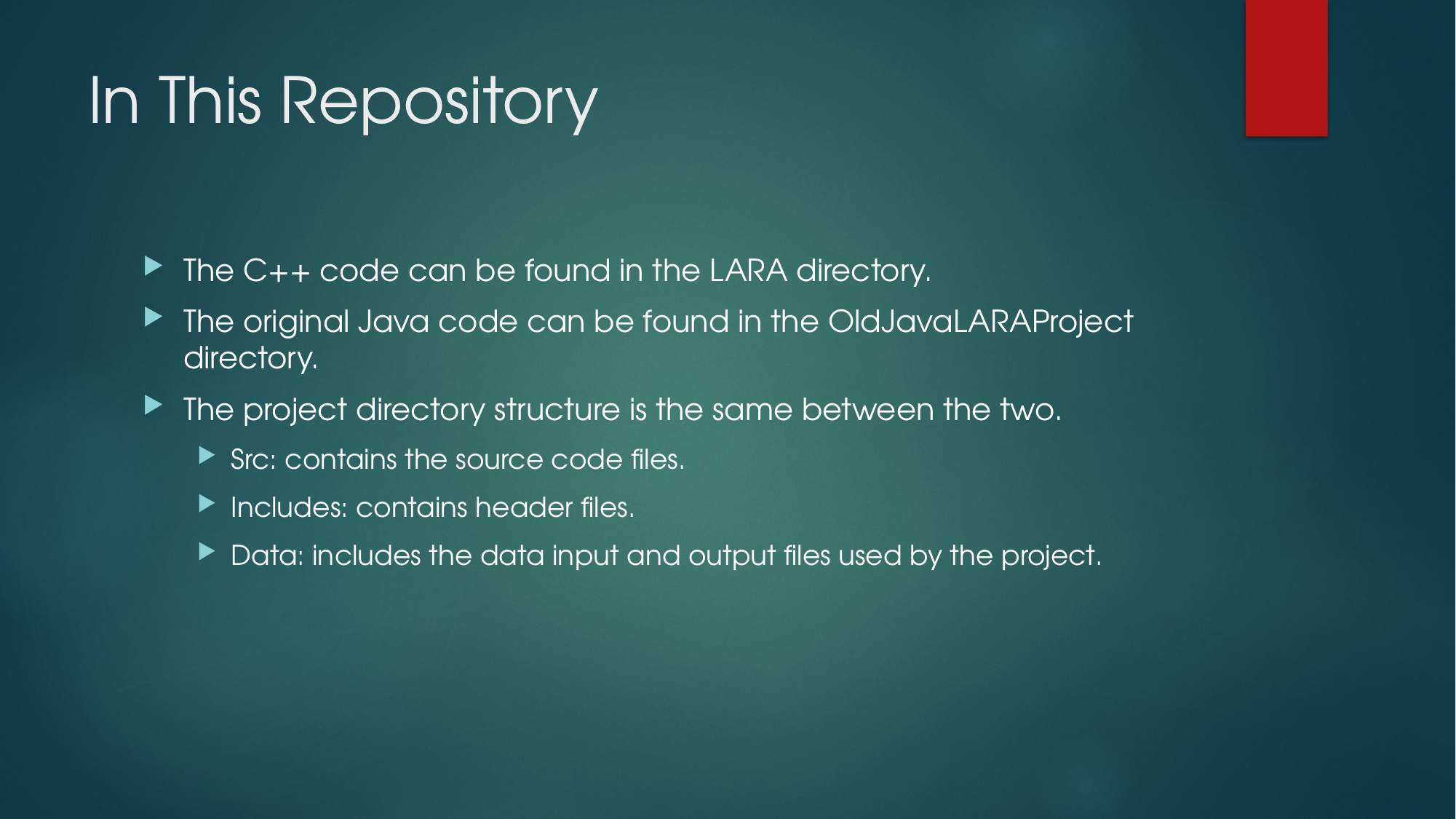

# In This Repository
The C++ code can be found in the LARA directory.
The original Java code can be found in the OldJavaLARAProject directory.
The project directory structure is the same between the two.
Src: contains the source code files.
Includes: contains header files.
Data: includes the data input and output files used by the project.